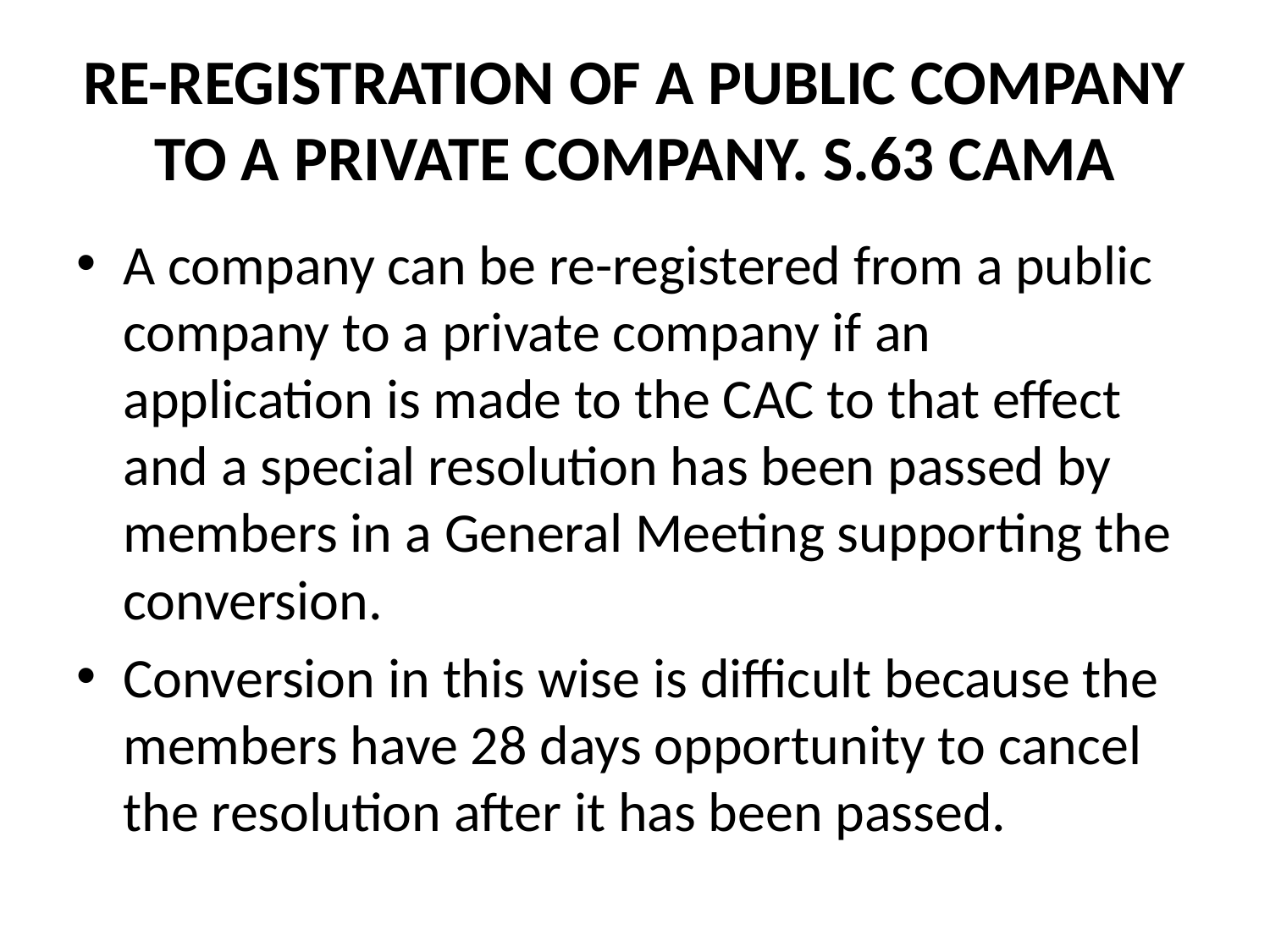

# RE-REGISTRATION OF A PUBLIC COMPANY TO A PRIVATE COMPANY. S.63 CAMA
A company can be re-registered from a public company to a private company if an application is made to the CAC to that effect and a special resolution has been passed by members in a General Meeting supporting the conversion.
Conversion in this wise is difficult because the members have 28 days opportunity to cancel the resolution after it has been passed.